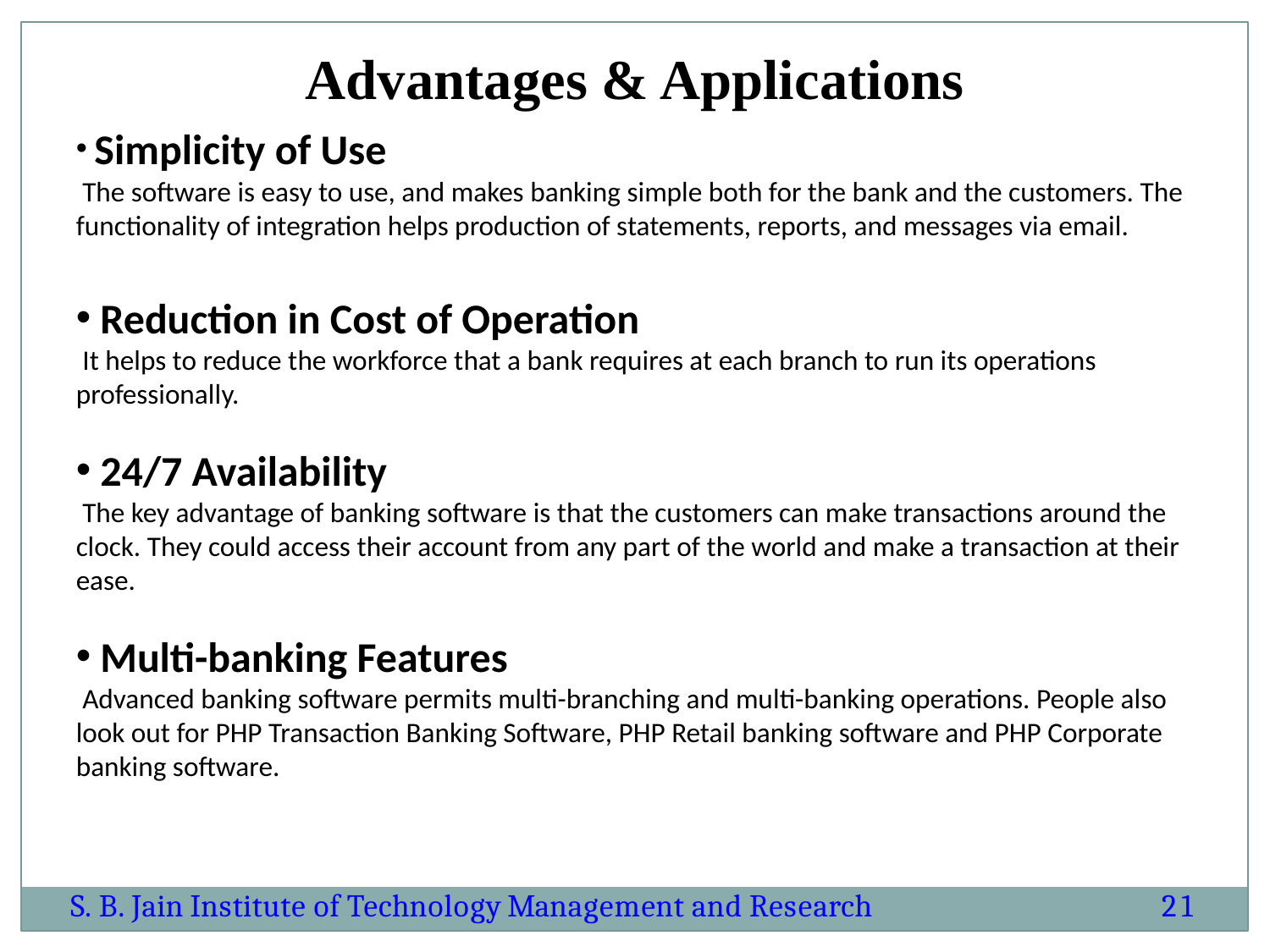

Advantages & Applications
 Simplicity of Use
 The software is easy to use, and makes banking simple both for the bank and the customers. The functionality of integration helps production of statements, reports, and messages via email.

 Reduction in Cost of Operation
 It helps to reduce the workforce that a bank requires at each branch to run its operations professionally.
 24/7 Availability
 The key advantage of banking software is that the customers can make transactions around the clock. They could access their account from any part of the world and make a transaction at their ease.

 Multi-banking Features
 Advanced banking software permits multi-branching and multi-banking operations. People also look out for PHP Transaction Banking Software, PHP Retail banking software and PHP Corporate banking software.

S. B. Jain Institute of Technology Management and Research
21